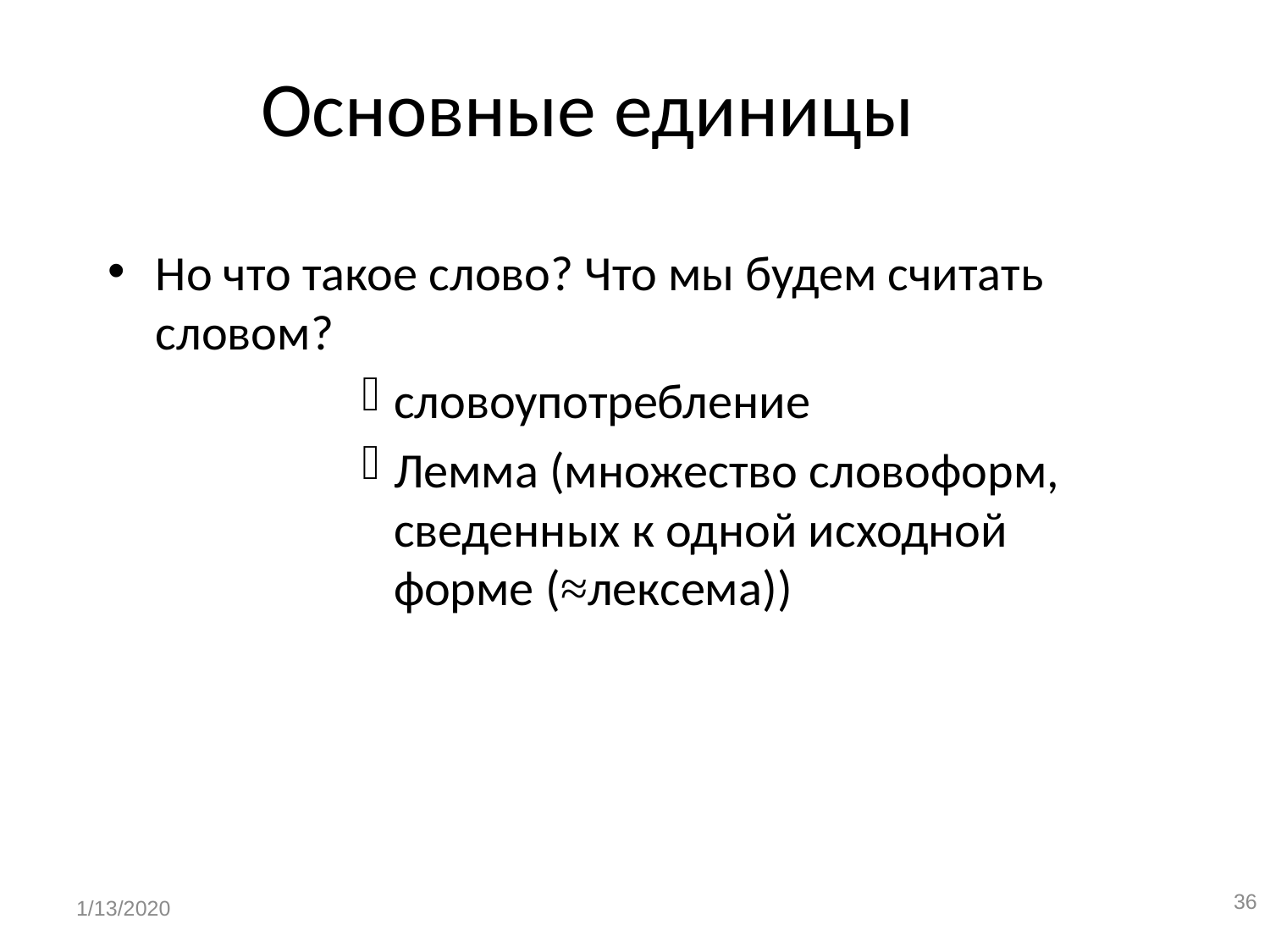

# Основные единицы
Но что такое слово? Что мы будем считать словом?
словоупотребление
Лемма (множество словоформ, сведенных к одной исходной форме (≈лексема))
36
1/13/2020